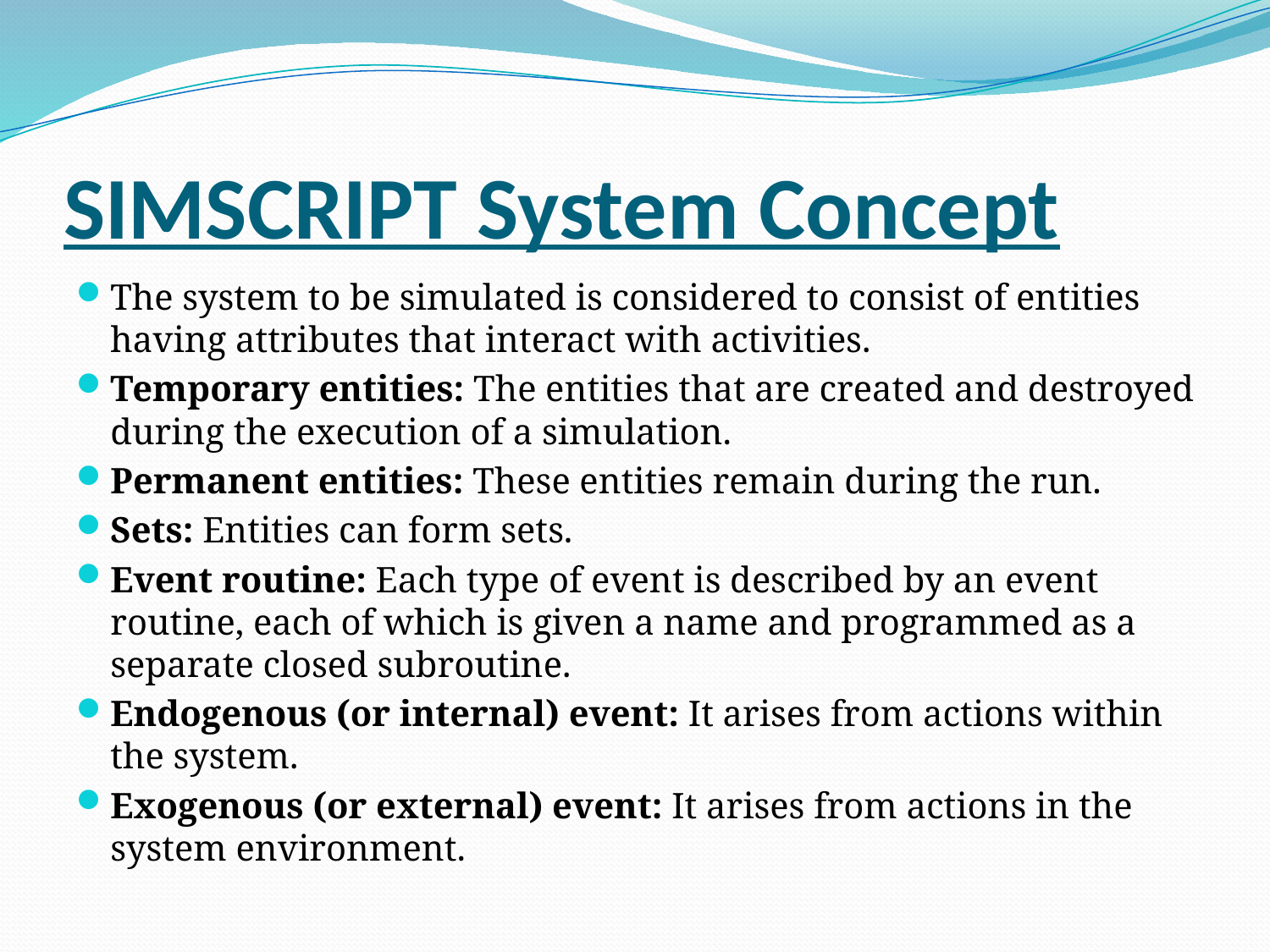

# SIMSCRIPT System Concept
The system to be simulated is considered to consist of entities having attributes that interact with activities.
Temporary entities: The entities that are created and destroyed during the execution of a simulation.
Permanent entities: These entities remain during the run.
Sets: Entities can form sets.
Event routine: Each type of event is described by an event routine, each of which is given a name and programmed as a separate closed subroutine.
Endogenous (or internal) event: It arises from actions within the system.
Exogenous (or external) event: It arises from actions in the system environment.